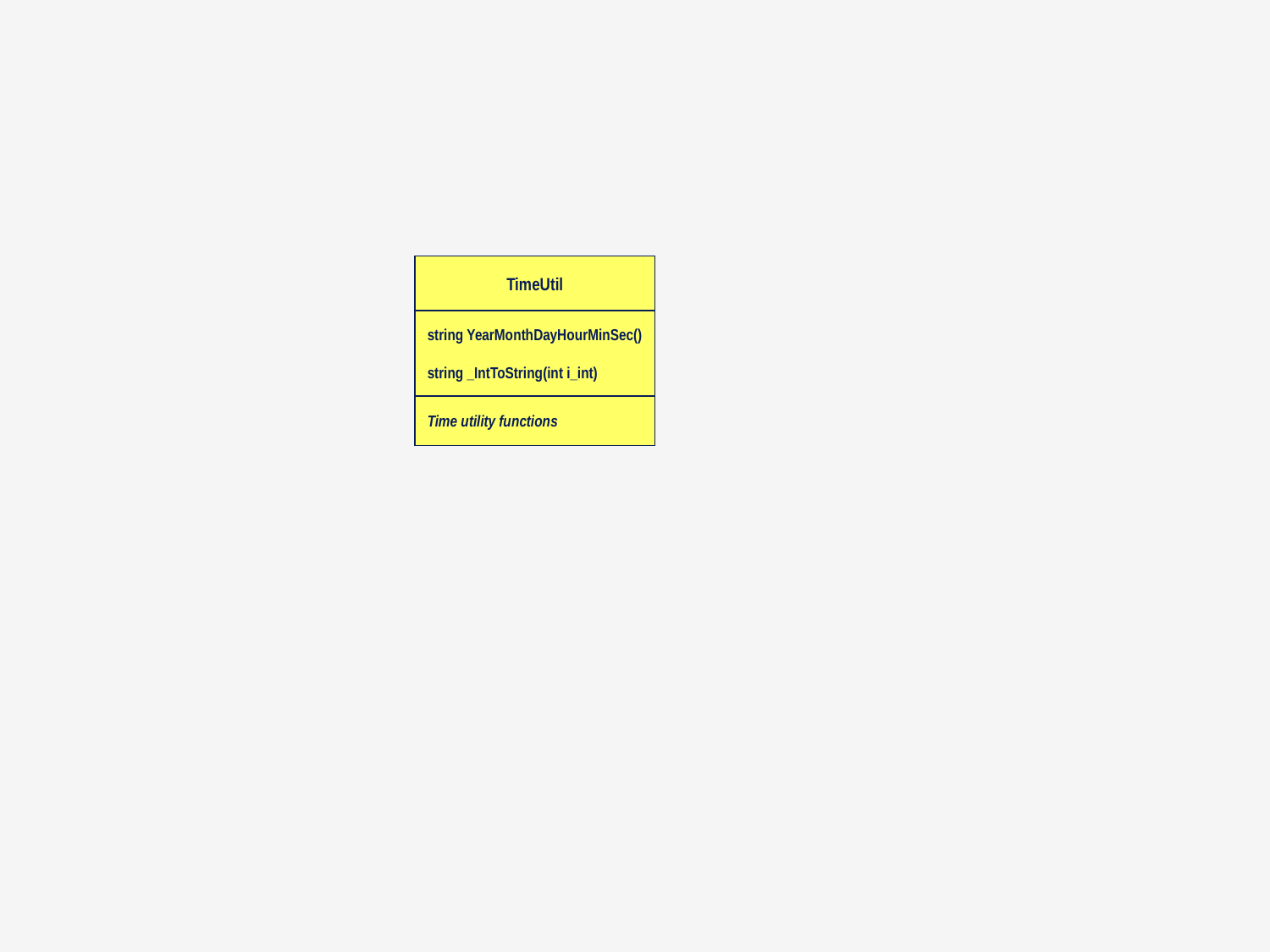

TimeUtil
string YearMonthDayHourMinSec()

string _IntToString(int i_int)
Time utility functions